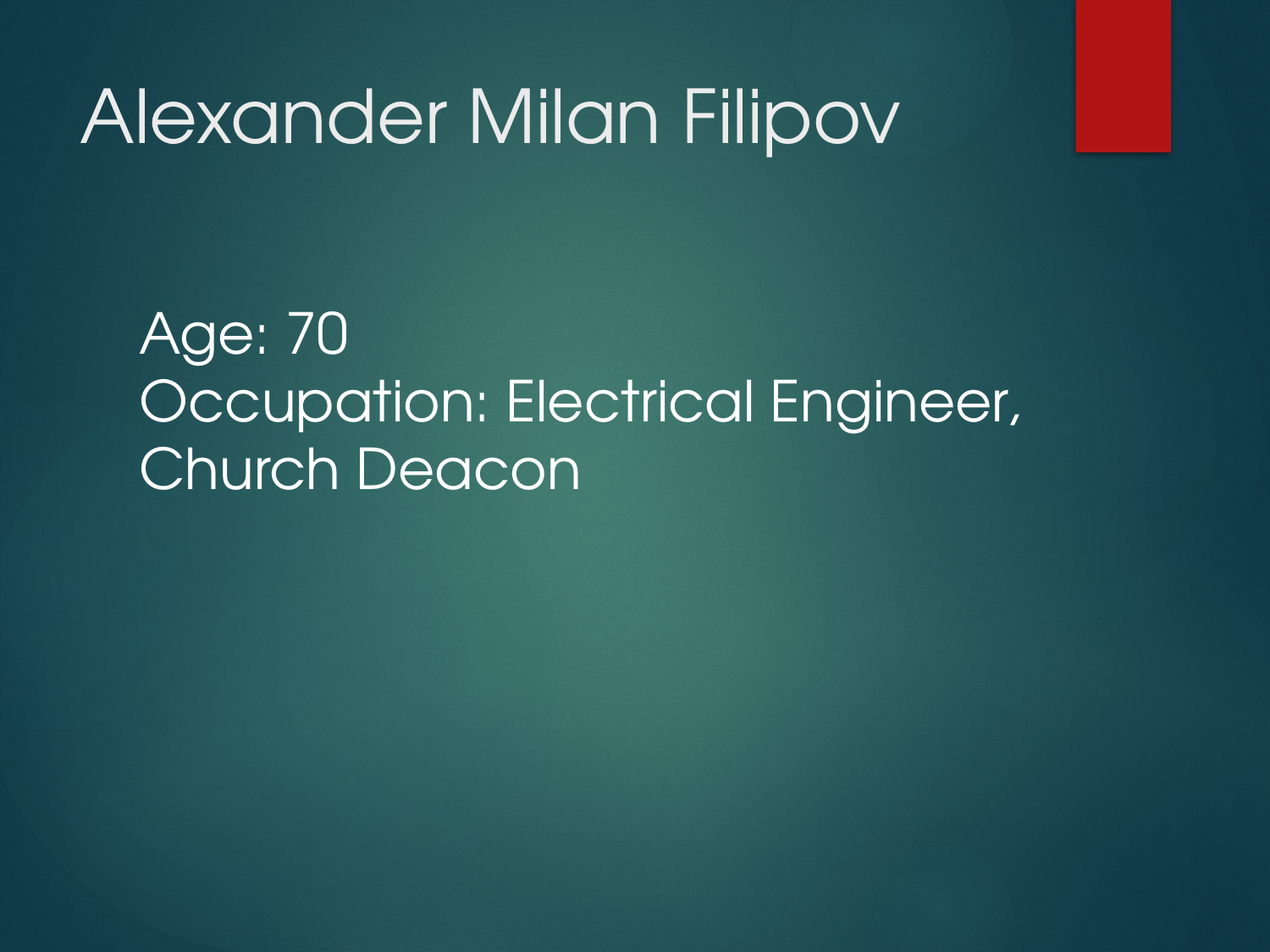

# Alexander Milan Filipov

Age: 70
Occupation: Electrical Engineer, Church Deacon